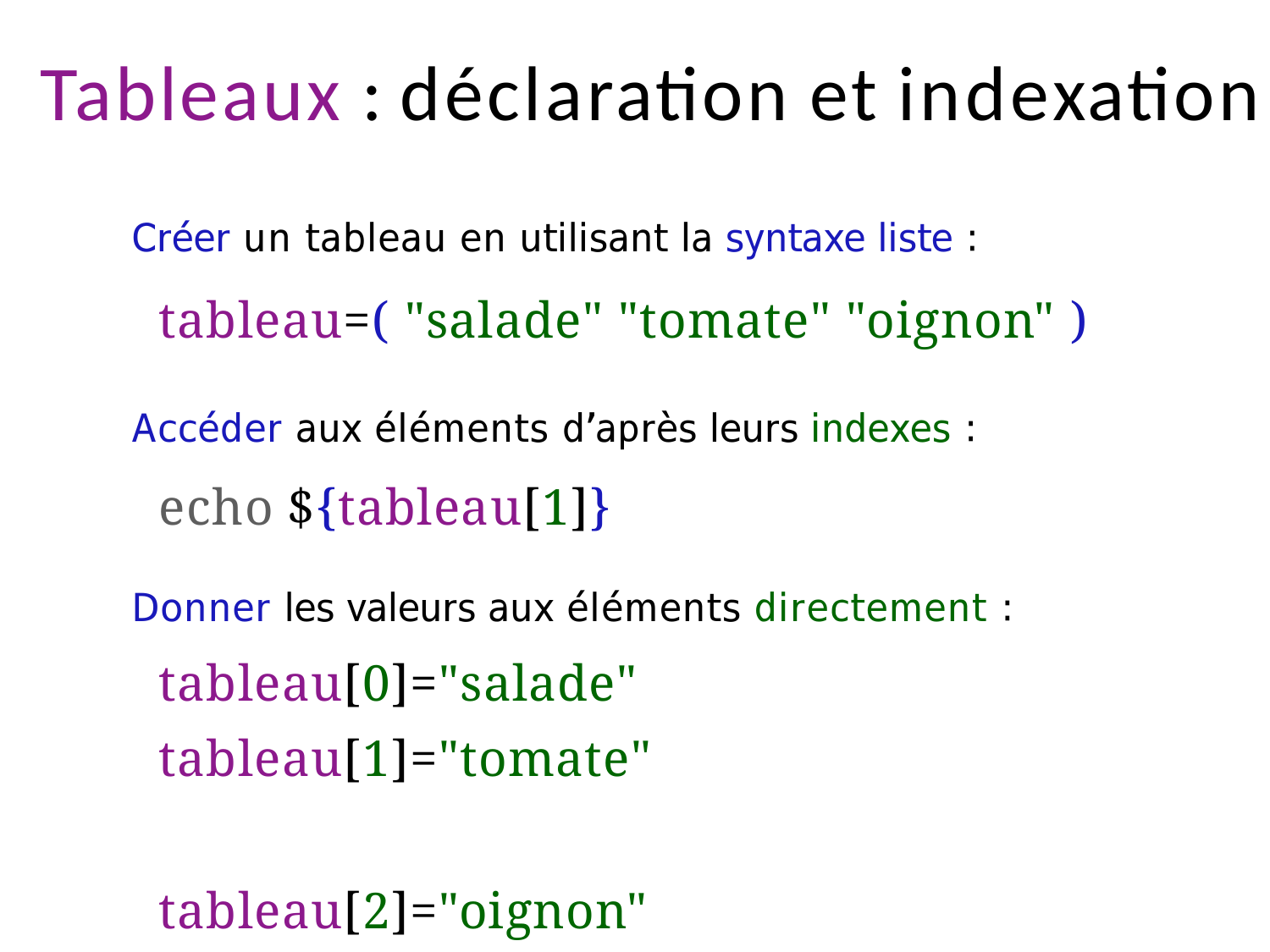

# Tableaux : déclaration et indexation
Créer un tableau en utilisant la syntaxe liste :
tableau=( "salade" "tomate" "oignon" )
Accéder aux éléments d’après leurs indexes :
echo ${tableau[1]}
Donner les valeurs aux éléments directement :
tableau[0]="salade"  tableau[1]="tomate"  tableau[2]="oignon"